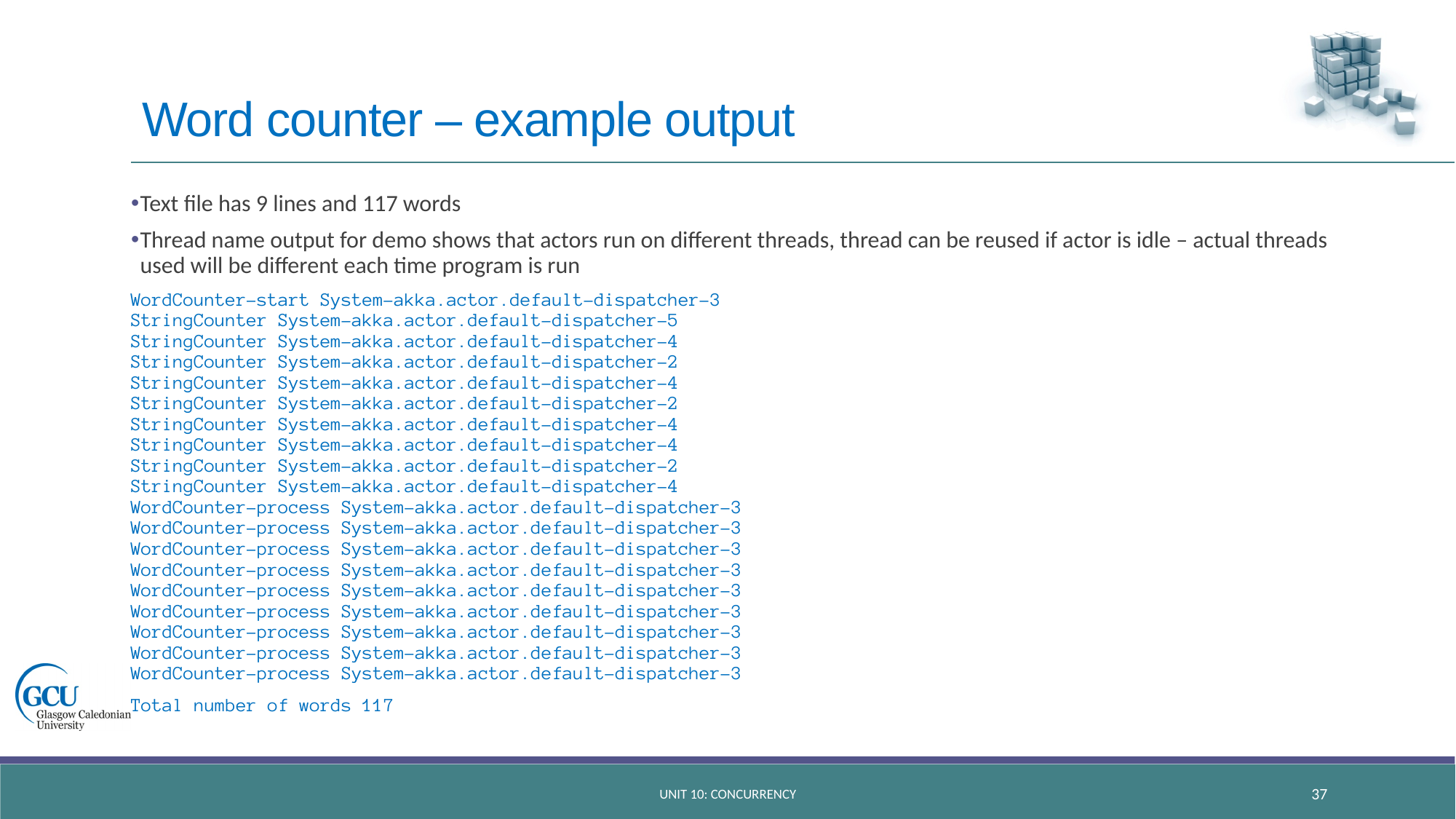

# Word counter – example output
Text file has 9 lines and 117 words
Thread name output for demo shows that actors run on different threads, thread can be reused if actor is idle – actual threads used will be different each time program is run
WordCounter-start System-akka.actor.default-dispatcher-3
StringCounter System-akka.actor.default-dispatcher-5
StringCounter System-akka.actor.default-dispatcher-4
StringCounter System-akka.actor.default-dispatcher-2
StringCounter System-akka.actor.default-dispatcher-4
StringCounter System-akka.actor.default-dispatcher-2
StringCounter System-akka.actor.default-dispatcher-4
StringCounter System-akka.actor.default-dispatcher-4
StringCounter System-akka.actor.default-dispatcher-2
StringCounter System-akka.actor.default-dispatcher-4
WordCounter-process System-akka.actor.default-dispatcher-3
WordCounter-process System-akka.actor.default-dispatcher-3
WordCounter-process System-akka.actor.default-dispatcher-3
WordCounter-process System-akka.actor.default-dispatcher-3
WordCounter-process System-akka.actor.default-dispatcher-3
WordCounter-process System-akka.actor.default-dispatcher-3
WordCounter-process System-akka.actor.default-dispatcher-3
WordCounter-process System-akka.actor.default-dispatcher-3
WordCounter-process System-akka.actor.default-dispatcher-3
Total number of words 117
unit 10: concurrency
37